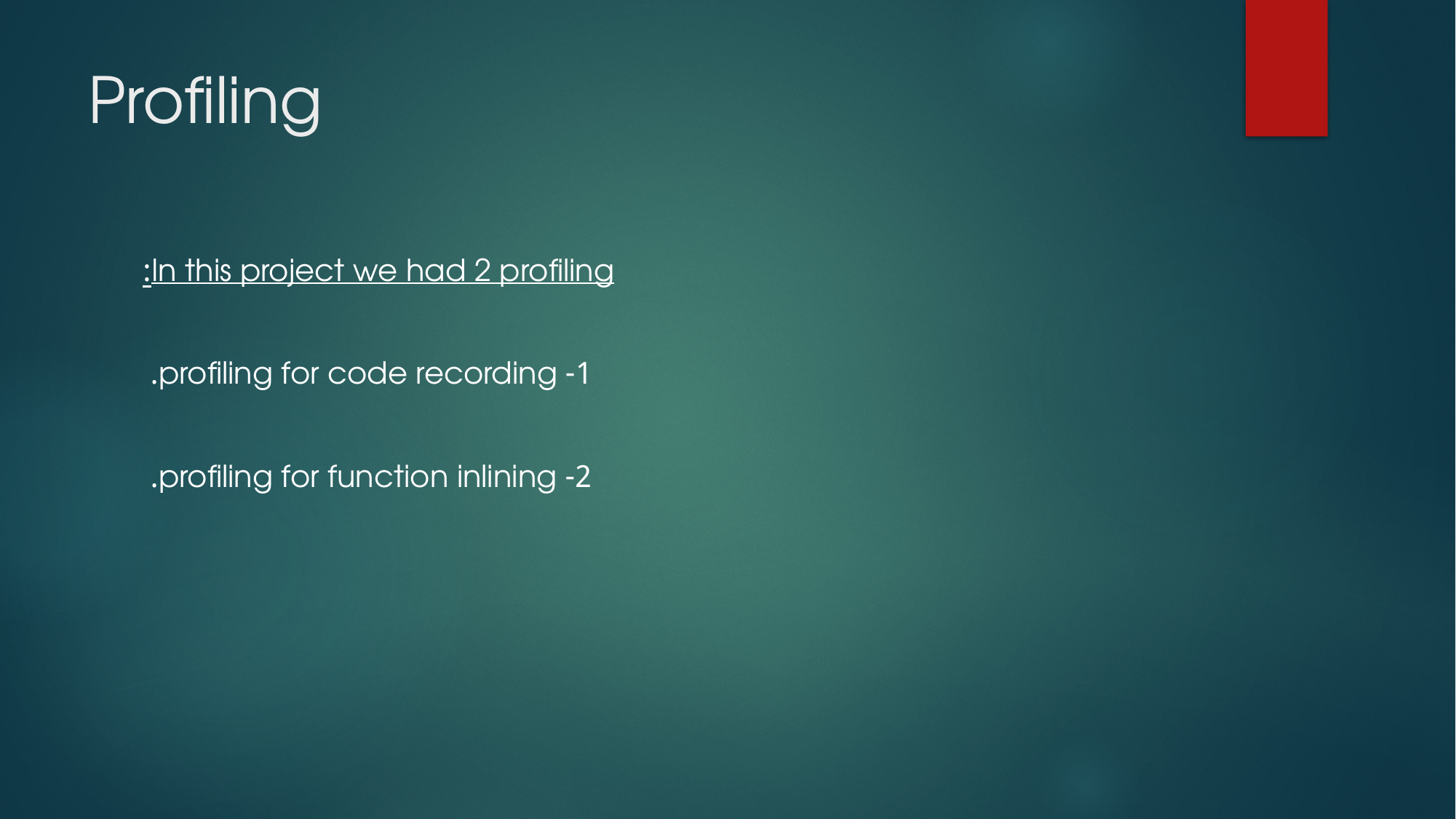

# Profiling
In this project we had 2 profiling:

1- profiling for code recording.

2- profiling for function inlining.